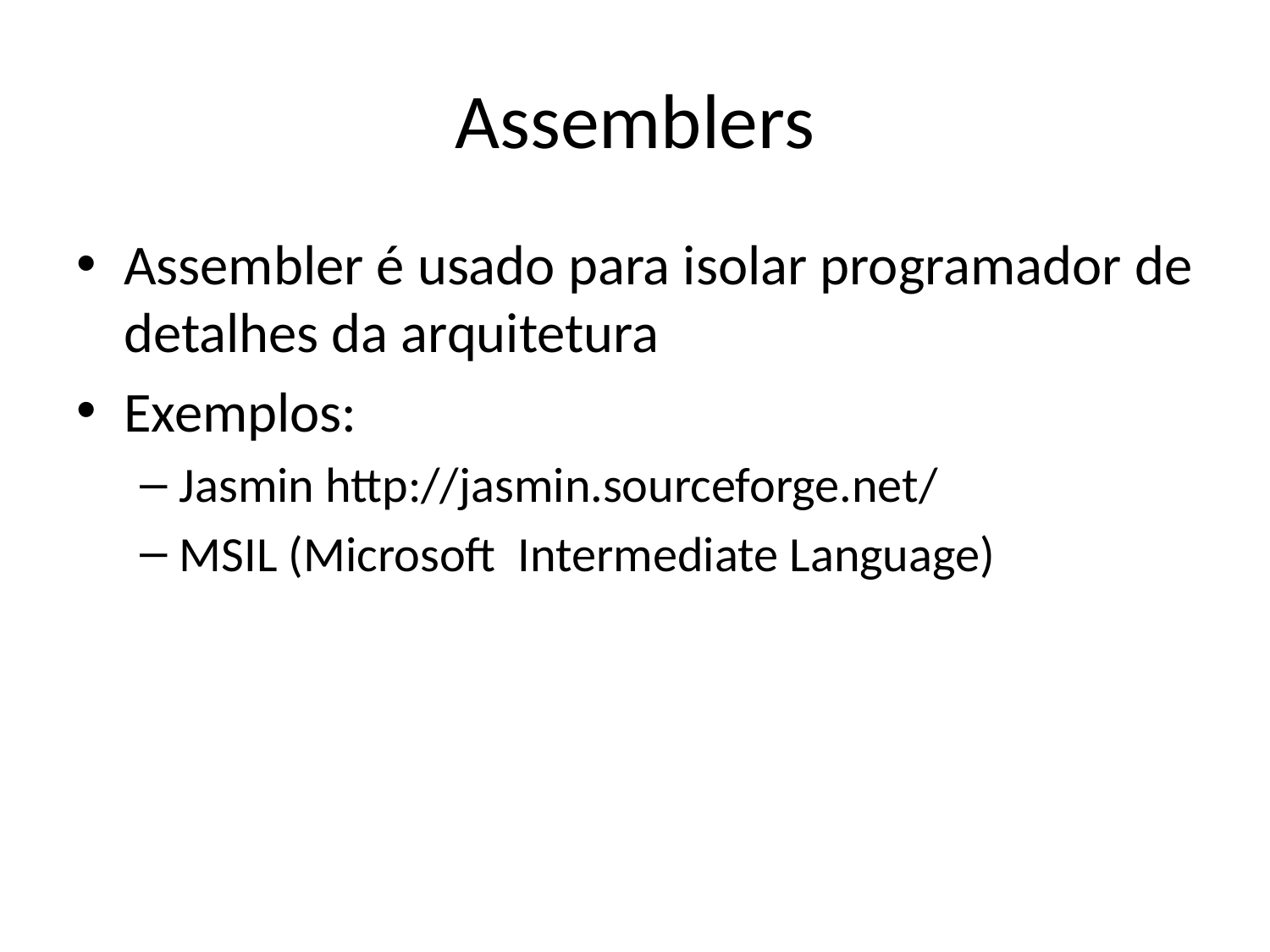

# Assemblers
Assembler é usado para isolar programador de detalhes da arquitetura
Exemplos:
Jasmin http://jasmin.sourceforge.net/
MSIL (Microsoft  Intermediate Language)